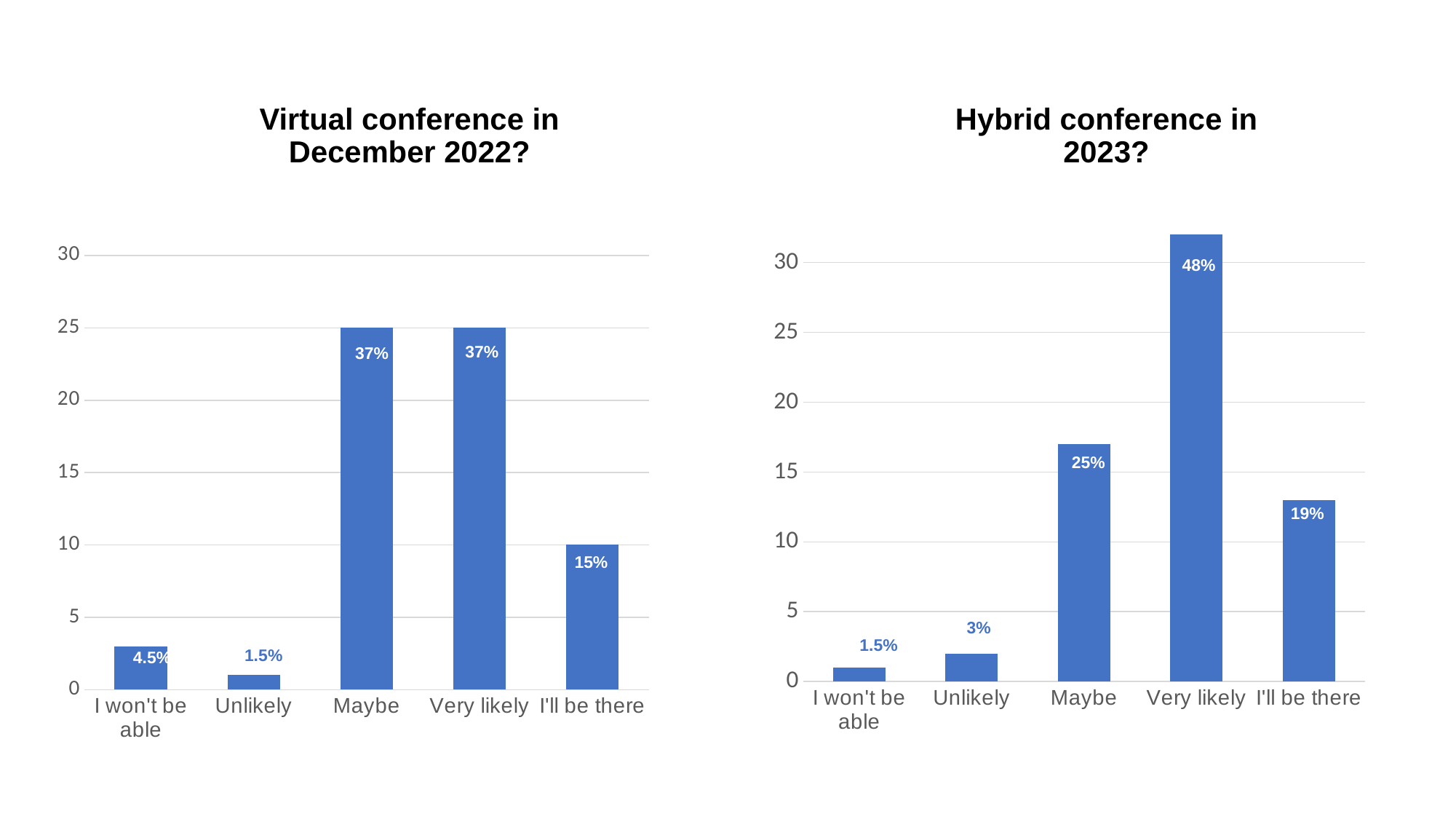

Hybrid conference in 2023?
# Virtual conference in December 2022?

### Chart

| Category | Series 1 |
|---|---|
| I won't be able | 3.0 |
| Unlikely | 1.0 |
| Maybe | 25.0 |
| Very likely | 25.0 |
| I'll be there | 10.0 |

### Chart

| Category | Series 1 |
|---|---|
| I won't be able | 1.0 |
| Unlikely | 2.0 |
| Maybe | 17.0 |
| Very likely | 32.0 |
| I'll be there | 13.0 |
48%
37%
37%
25%
19%
15%
3%
1.5%
1.5%
4.5%